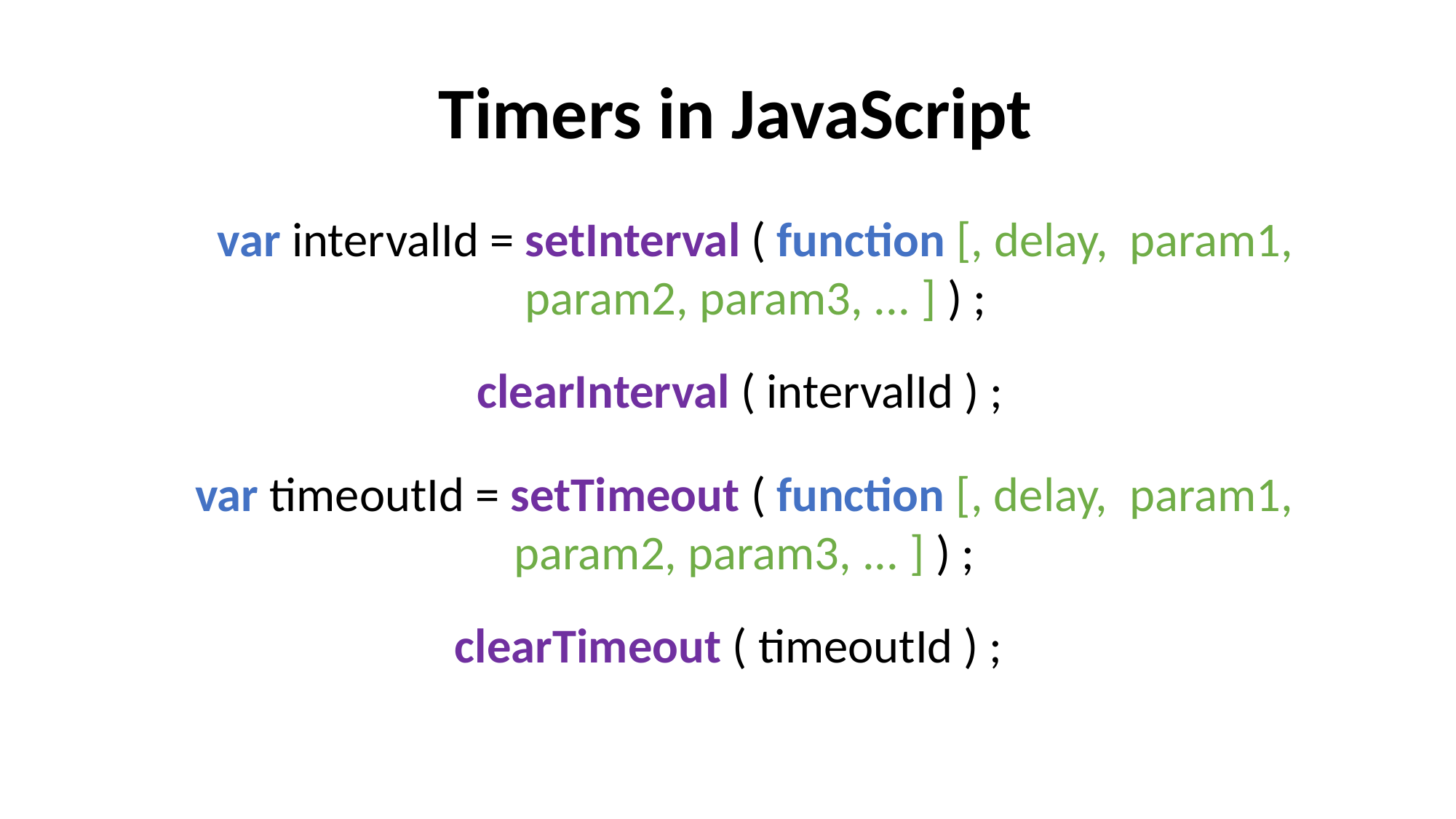

Timers in JavaScript
var intervalId = setInterval ( function [, delay,  param1, param2, param3, ... ] ) ;
clearInterval ( intervalId ) ;
var timeoutId = setTimeout ( function [, delay,  param1, param2, param3, ... ] ) ;
clearTimeout ( timeoutId ) ;